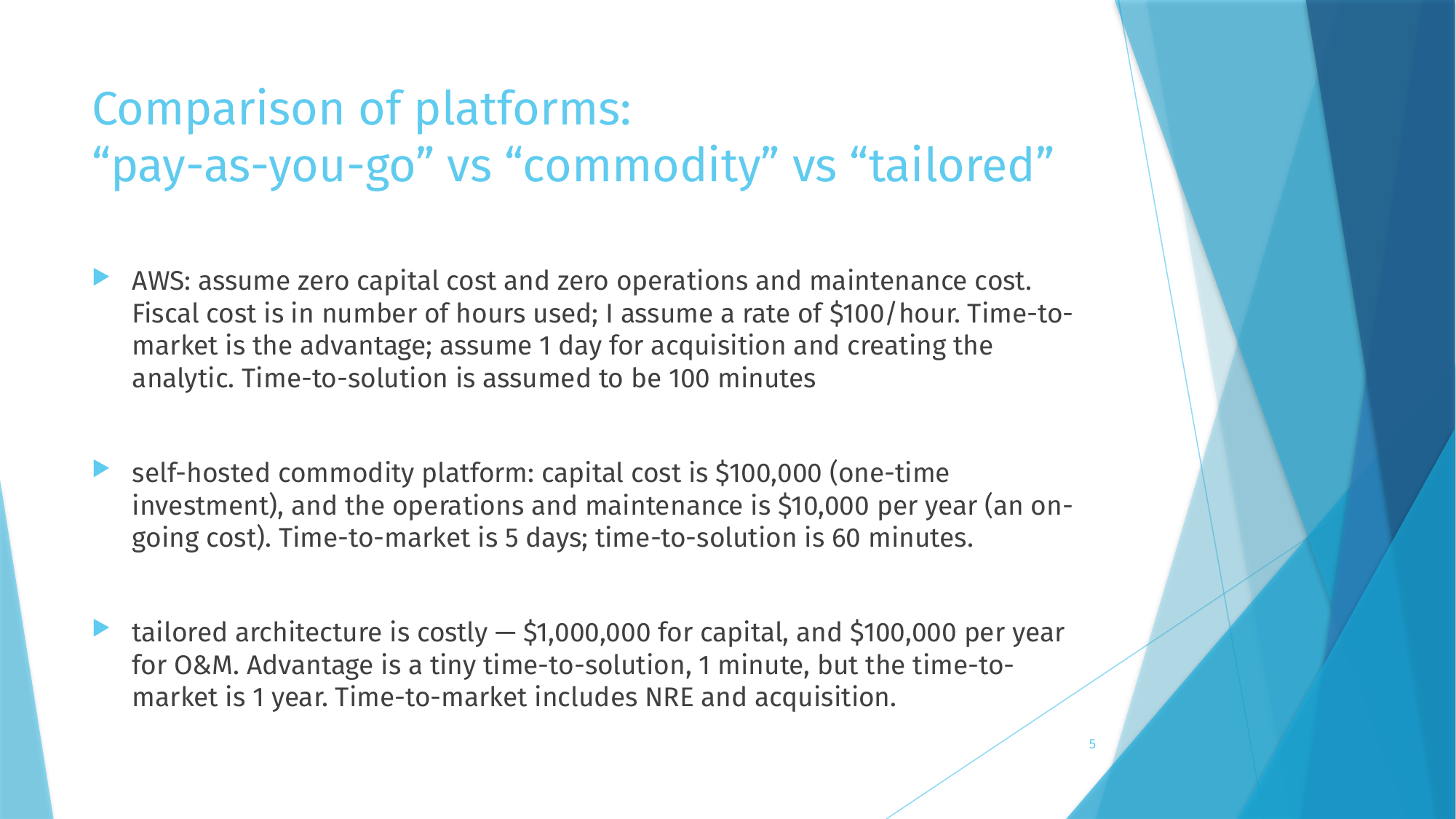

# Comparison of platforms: “pay-as-you-go” vs “commodity” vs “tailored”
AWS: assume zero capital cost and zero operations and maintenance cost. Fiscal cost is in number of hours used; I assume a rate of $100/hour. Time-to-market is the advantage; assume 1 day for acquisition and creating the analytic. Time-to-solution is assumed to be 100 minutes

self-hosted commodity platform: capital cost is $100,000 (one-time investment), and the operations and maintenance is $10,000 per year (an on-going cost). Time-to-market is 5 days; time-to-solution is 60 minutes.

tailored architecture is costly — $1,000,000 for capital, and $100,000 per year for O&M. Advantage is a tiny time-to-solution, 1 minute, but the time-to-market is 1 year. Time-to-market includes NRE and acquisition.
5